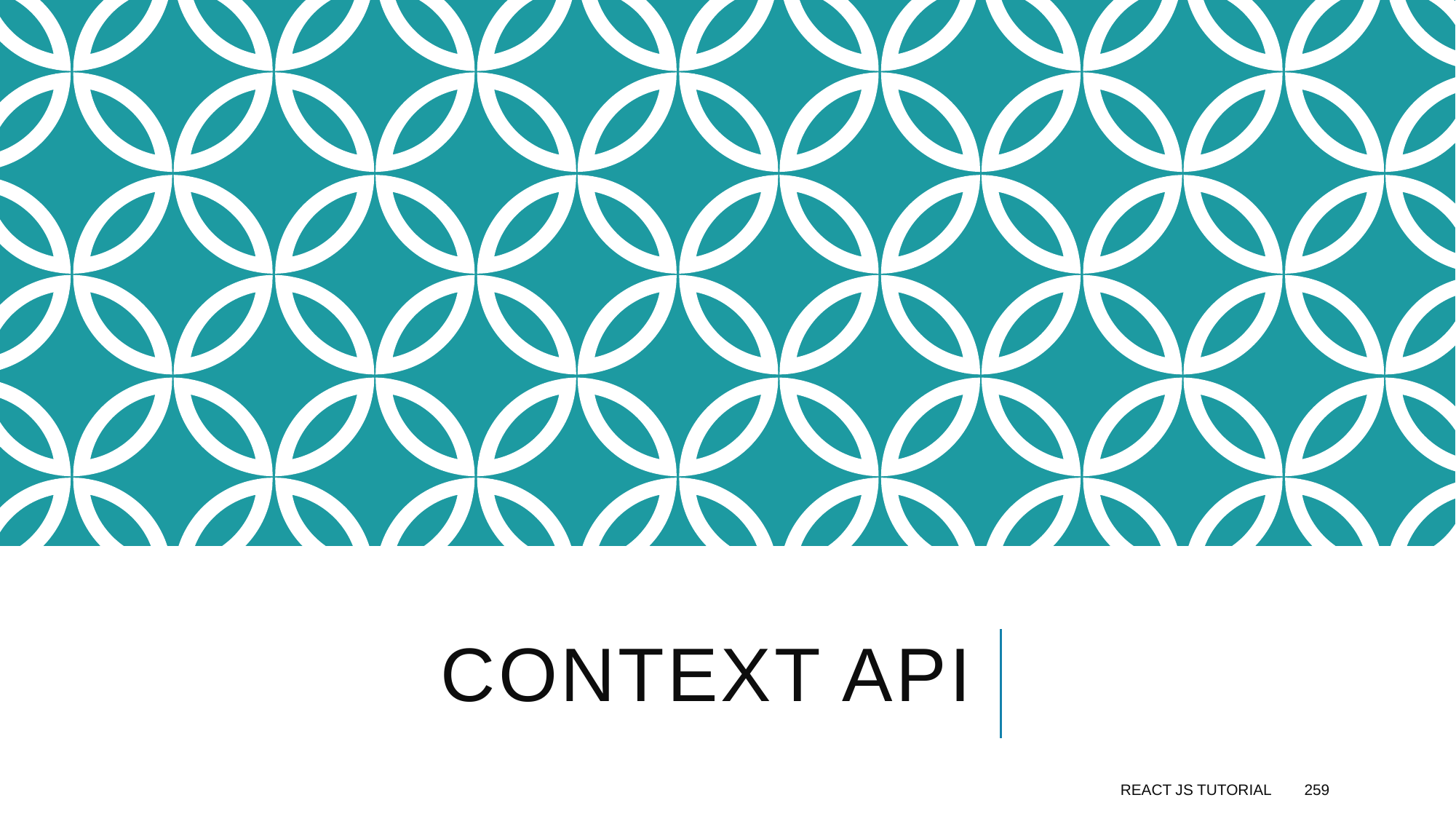

# Context API

React JS Tutorial
259